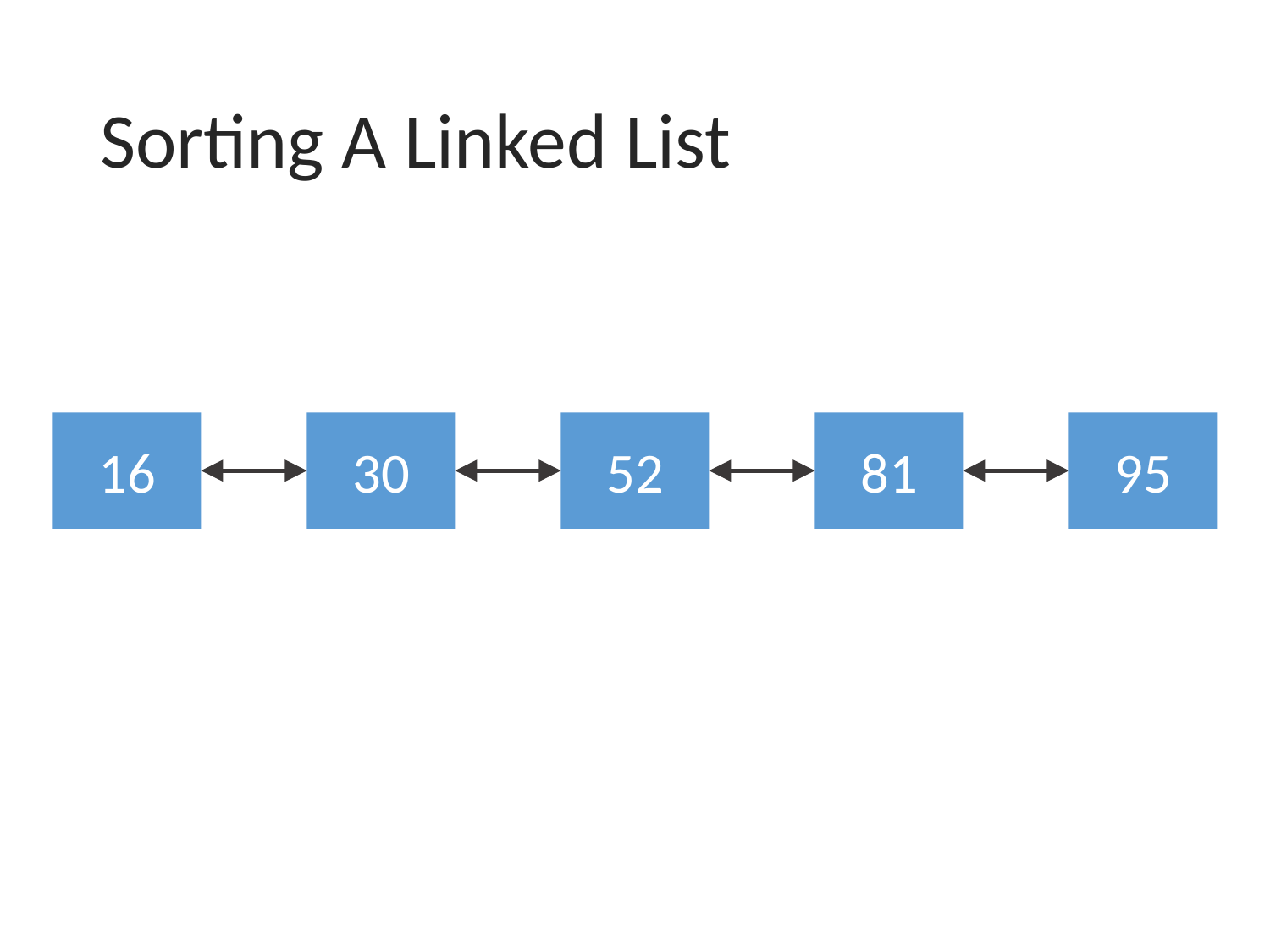

# Sorting A Linked List
16
30
52
81
95